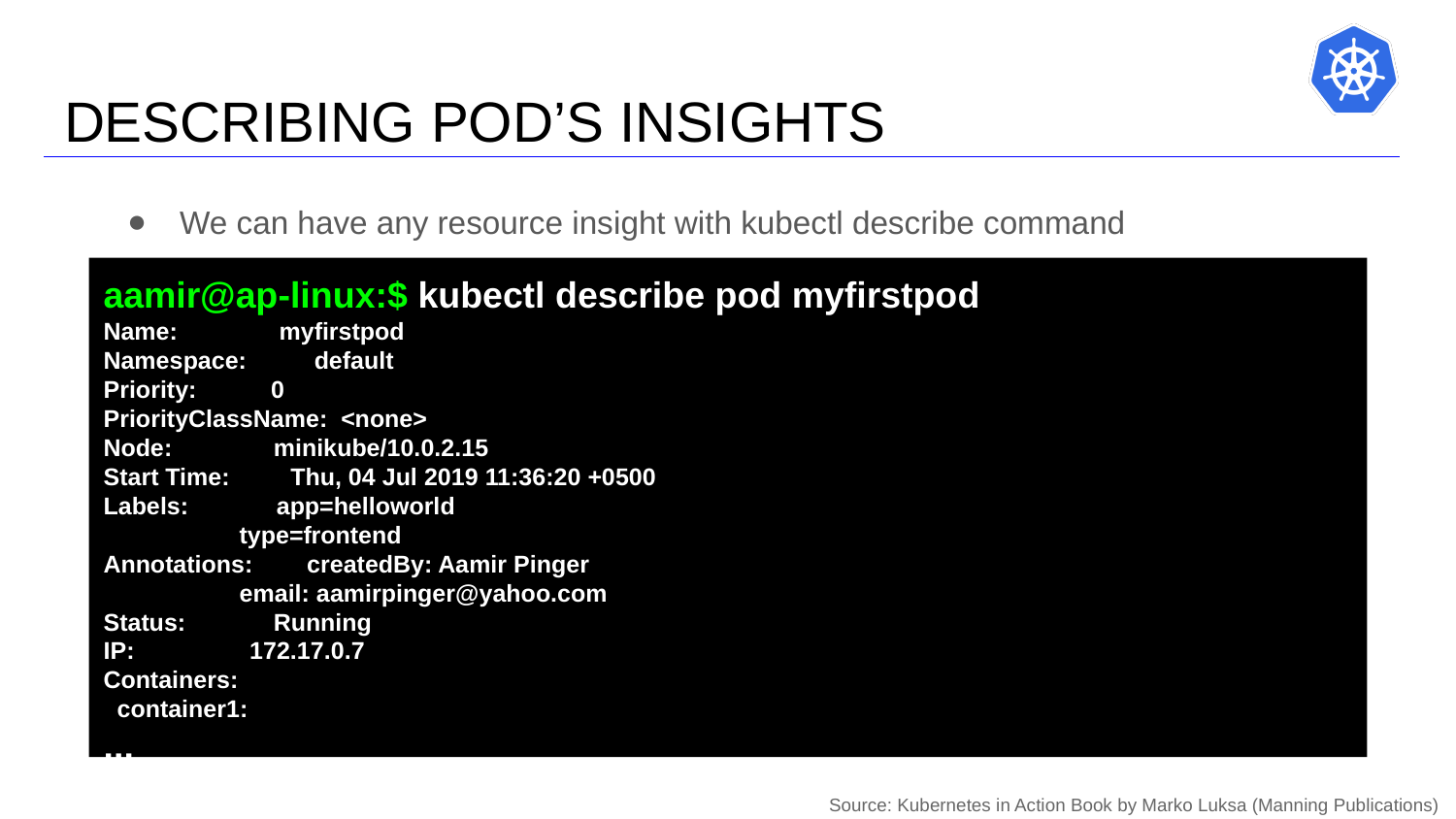

# DESCRIBING POD’S INSIGHTS
We can have any resource insight with kubectl describe command
aamir@ap-linux:$ kubectl describe pod myfirstpod
Name:               myfirstpod
Namespace:          default
Priority:           0
PriorityClassName:  <none>
Node:               minikube/10.0.2.15
Start Time:         Thu, 04 Jul 2019 11:36:20 +0500
Labels:             app=helloworld
                    type=frontend
Annotations:        createdBy: Aamir Pinger
                    email: aamirpinger@yahoo.com
Status:             Running
IP:                 172.17.0.7
Containers:
  container1:
...